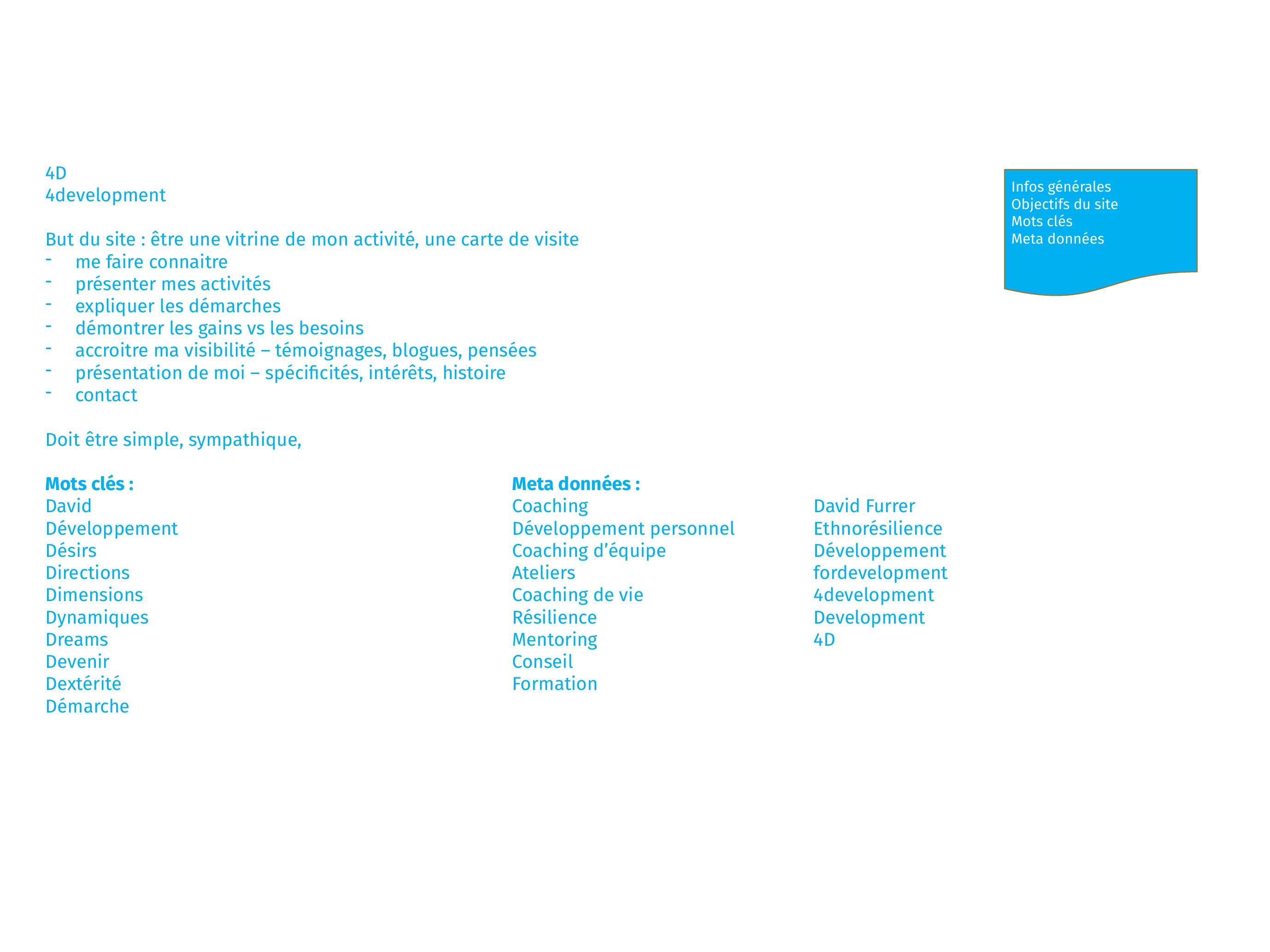

4D
4development

But du site : être une vitrine de mon activité, une carte de visite
me faire connaitre
présenter mes activités
expliquer les démarches
démontrer les gains vs les besoins
accroitre ma visibilité – témoignages, blogues, pensées
présentation de moi – spécificités, intérêts, histoire
contact

Doit être simple, sympathique,

Mots clés :	Meta données :
David 	Coaching	David Furrer
Développement	Développement personnel	Ethnorésilience
Désirs	Coaching d’équipe	Développement
Directions	Ateliers	fordevelopment
Dimensions	Coaching de vie	4development
Dynamiques	Résilience	Development
Dreams	Mentoring	4D
Devenir	Conseil
Dextérité	Formation
Démarche

Infos générales
Objectifs du site
Mots clés
Meta données